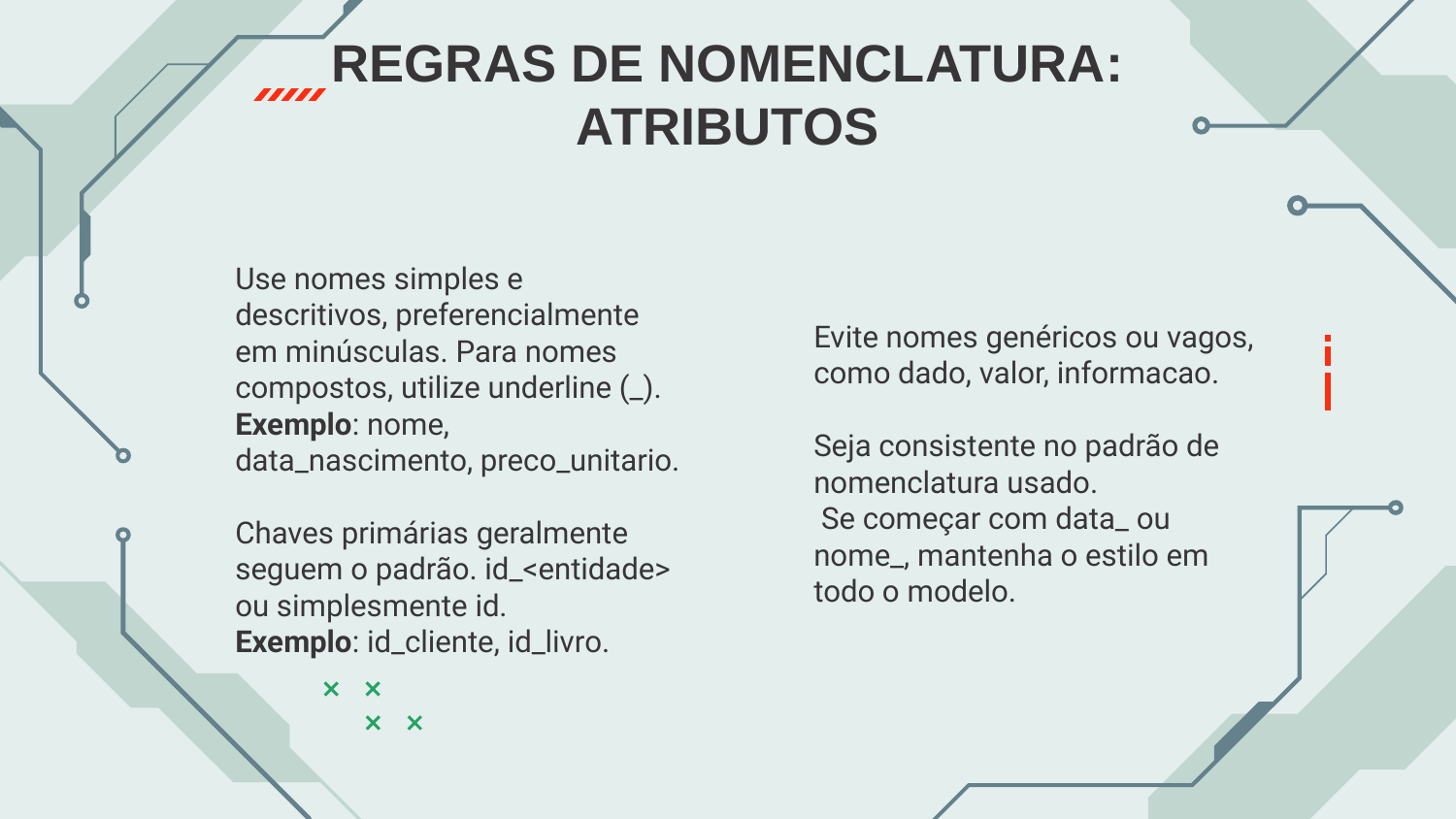

# REGRAS DE NOMENCLATURA: ATRIBUTOS
Use nomes simples e descritivos, preferencialmente em minúsculas. Para nomes compostos, utilize underline (_).
Exemplo: nome, data_nascimento, preco_unitario.
Chaves primárias geralmente seguem o padrão. id_<entidade> ou simplesmente id.
Exemplo: id_cliente, id_livro.

Evite nomes genéricos ou vagos, como dado, valor, informacao.
Seja consistente no padrão de nomenclatura usado.
 Se começar com data_ ou nome_, mantenha o estilo em todo o modelo.